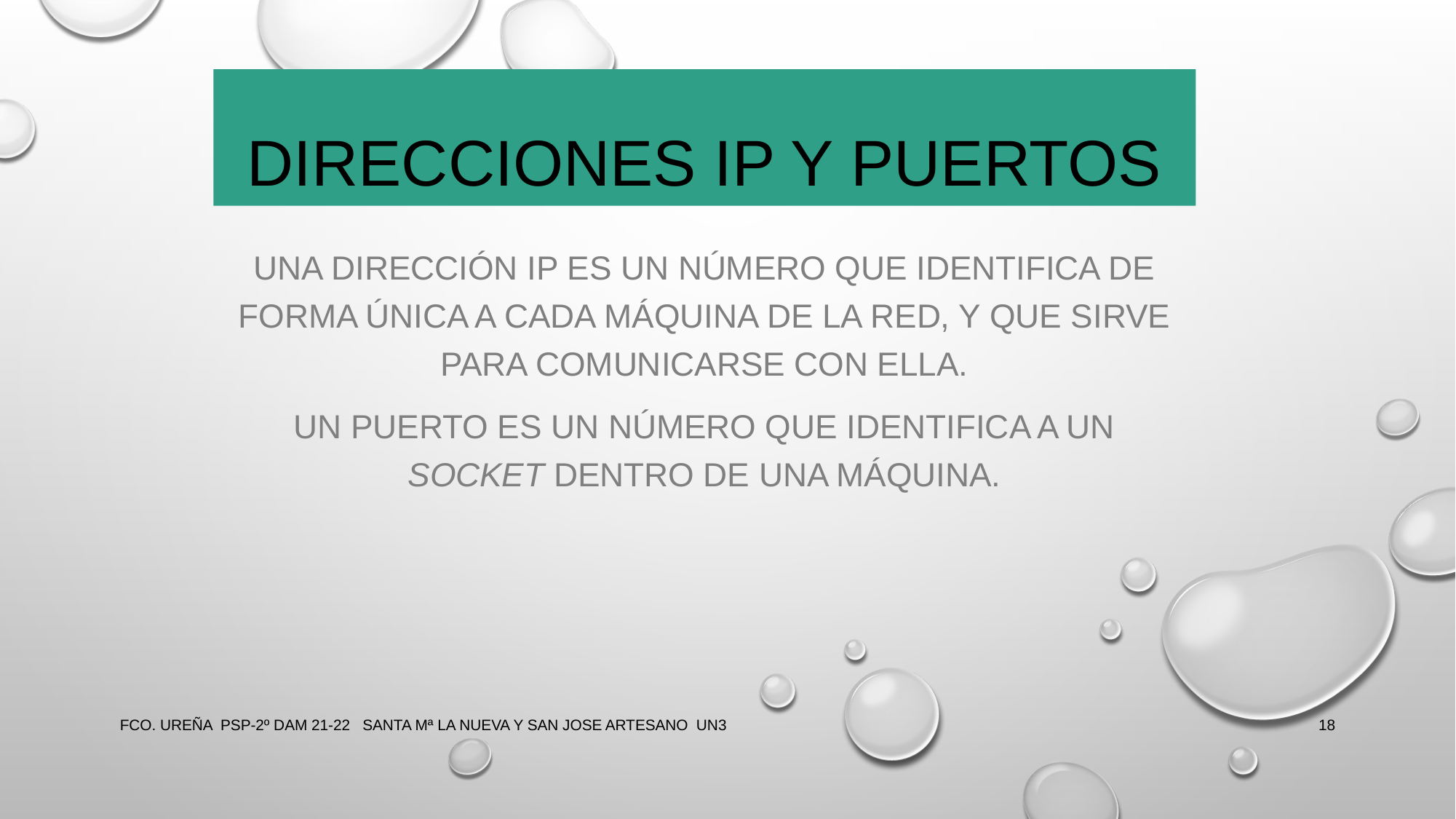

Direcciones IP y puertos
Una dirección IP es un número que identifica de forma única a cada máquina de la red, y que sirve para comunicarse con ella.
Un puerto es un número que identifica a un socket dentro de una máquina.
FCO. UREÑA  PSP-2º DAM 21-22   SANTA Mª LA NUEVA Y SAN JOSE ARTESANO  UN3
18